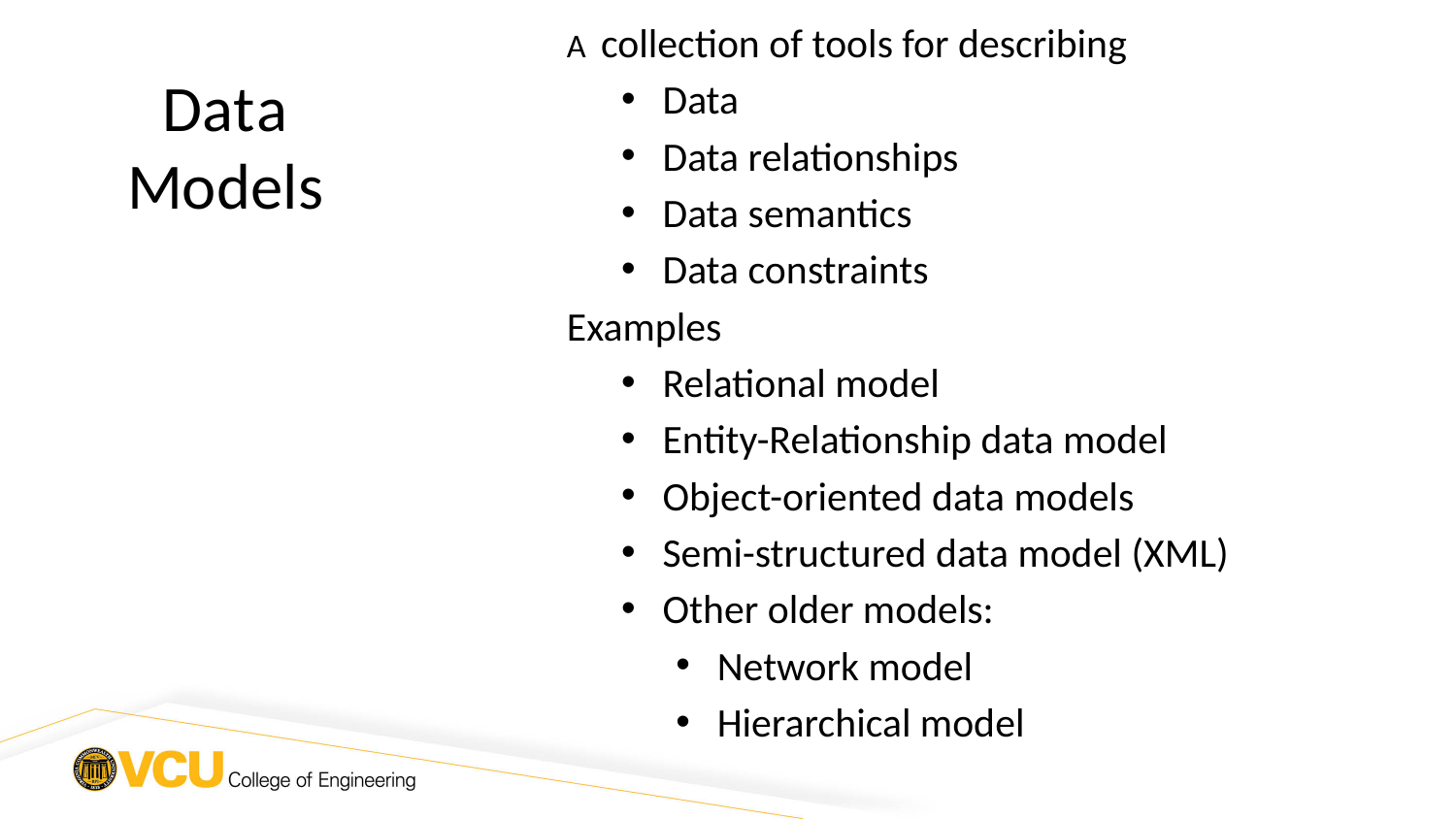

A  collection of tools for describing
Data
Data relationships
Data semantics
Data constraints
Examples
Relational model
Entity-Relationship data model
Object-oriented data models
Semi-structured data model (XML)
Other older models:
Network model
Hierarchical model
# Data Models
37